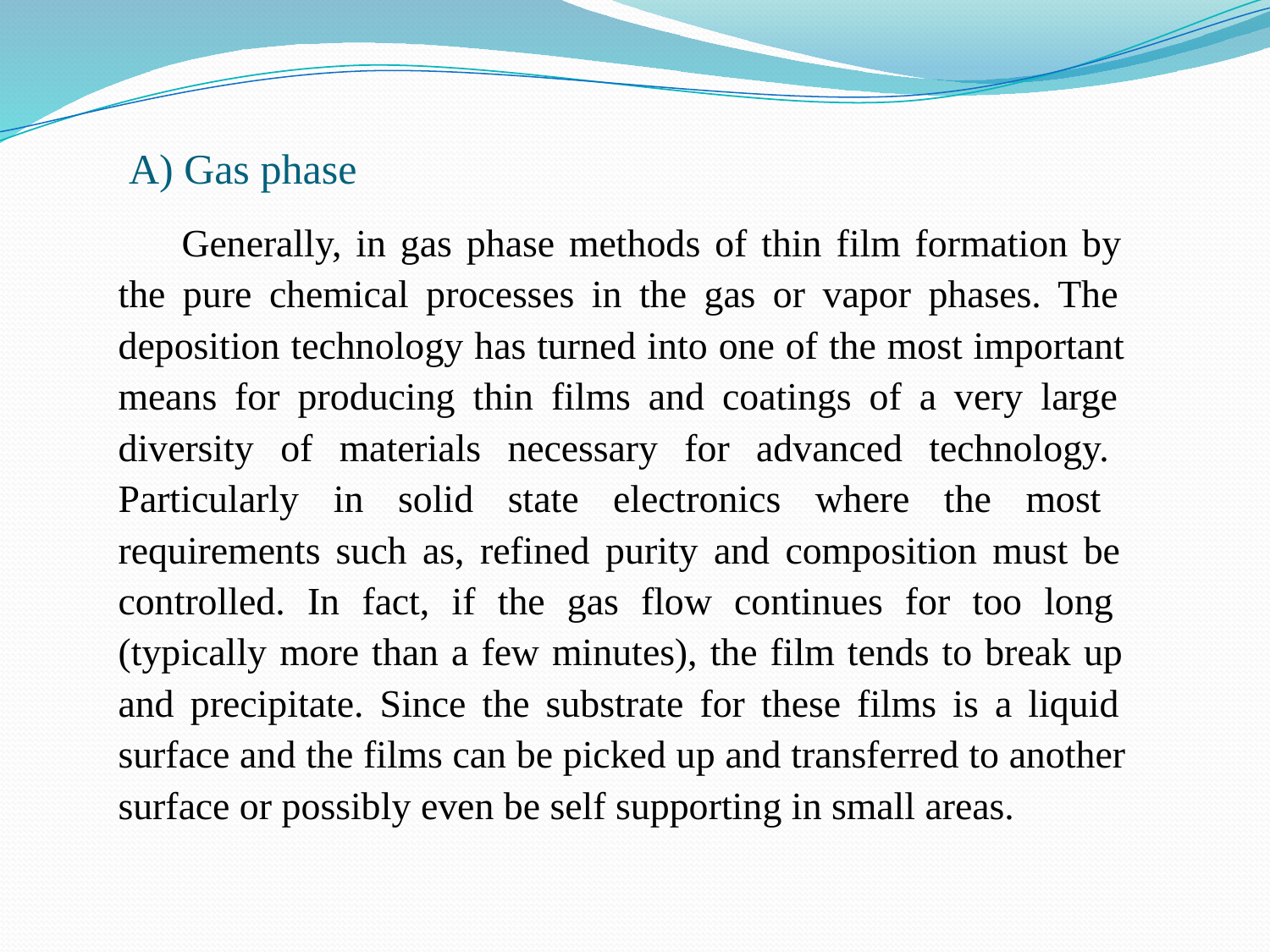

# A) Gas phase
Generally, in gas phase methods of thin film formation by  the pure chemical processes in the gas or vapor phases. The  deposition technology has turned into one of the most important  means for producing thin films and coatings of a very large  diversity of materials necessary for advanced technology.  Particularly in solid state electronics where the most  requirements such as, refined purity and composition must be  controlled. In fact, if the gas flow continues for too long  (typically more than a few minutes), the film tends to break up  and precipitate. Since the substrate for these films is a liquid  surface and the films can be picked up and transferred to another  surface or possibly even be self supporting in small areas.